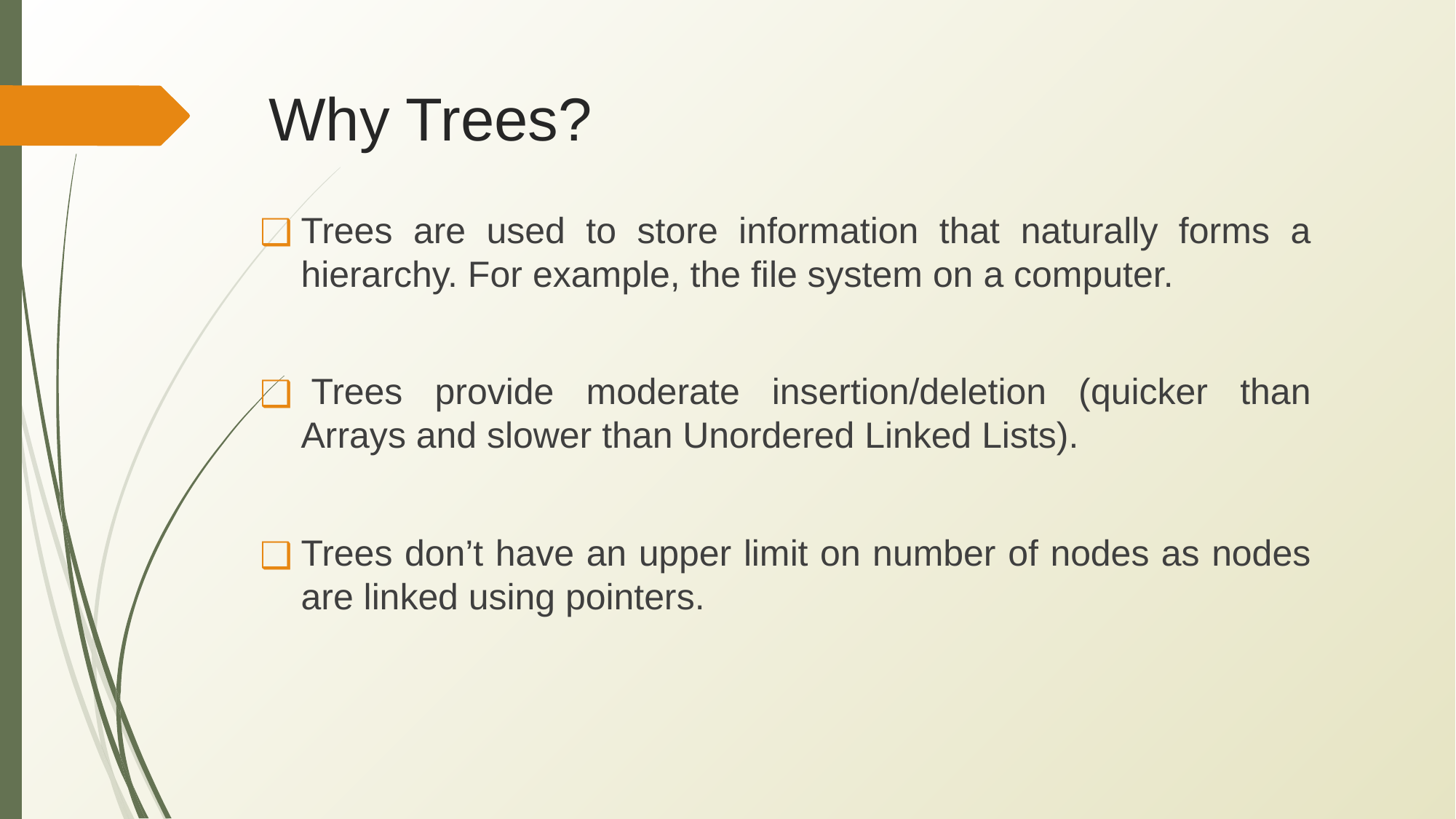

# Why Trees?
Trees are used to store information that naturally forms a hierarchy. For example, the file system on a computer.

 Trees provide moderate insertion/deletion (quicker than Arrays and slower than Unordered Linked Lists).

Trees don’t have an upper limit on number of nodes as nodes are linked using pointers.